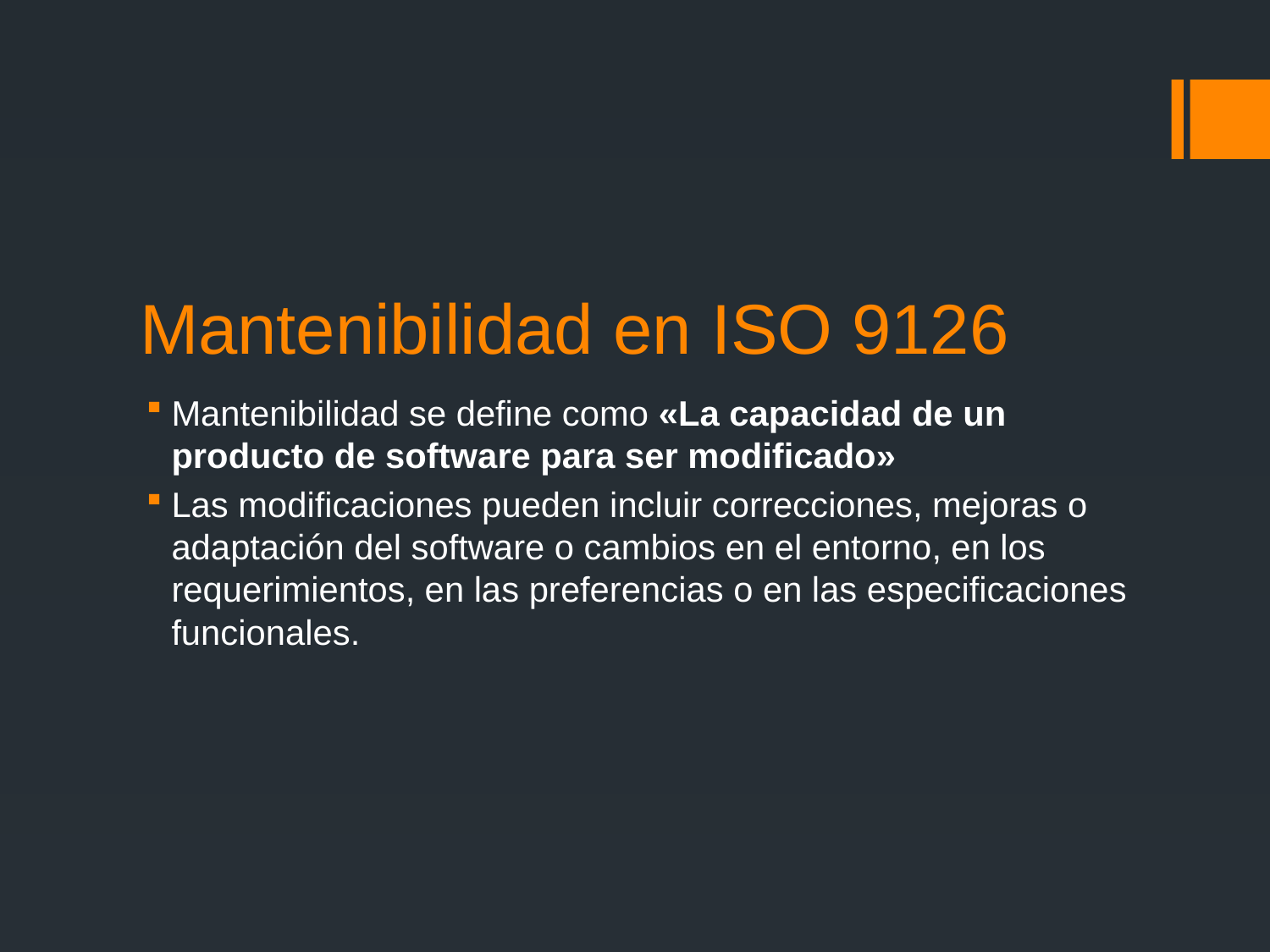

# Mantenibilidad en ISO 9126
Mantenibilidad se define como «La capacidad de un producto de software para ser modificado»
Las modificaciones pueden incluir correcciones, mejoras o adaptación del software o cambios en el entorno, en los requerimientos, en las preferencias o en las especificaciones funcionales.